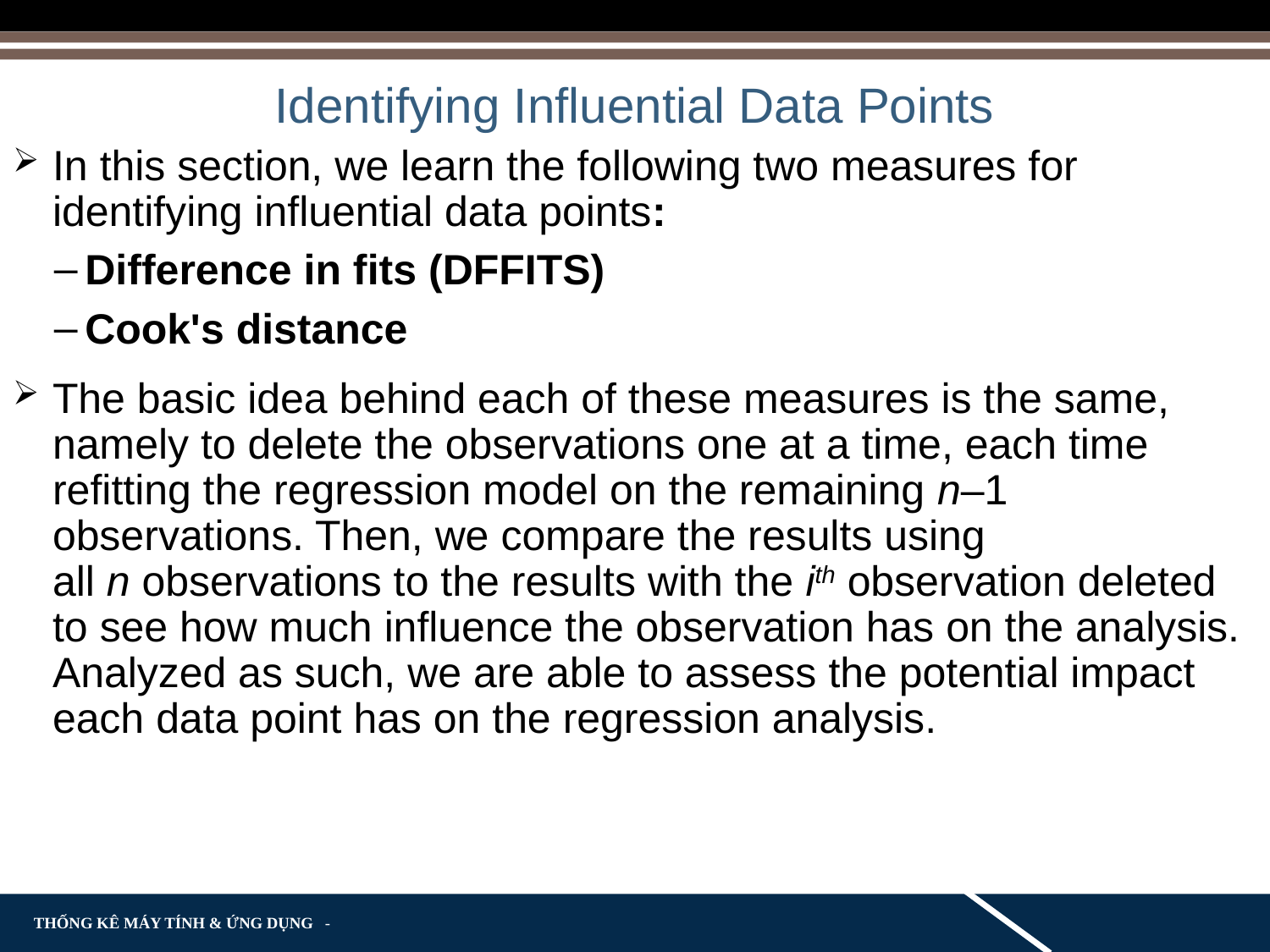

# Identifying Influential Data Points
In this section, we learn the following two measures for identifying influential data points:
Difference in fits (DFFITS)
Cook's distance
The basic idea behind each of these measures is the same, namely to delete the observations one at a time, each time refitting the regression model on the remaining n–1 observations. Then, we compare the results using all n observations to the results with the ith observation deleted to see how much influence the observation has on the analysis. Analyzed as such, we are able to assess the potential impact each data point has on the regression analysis.